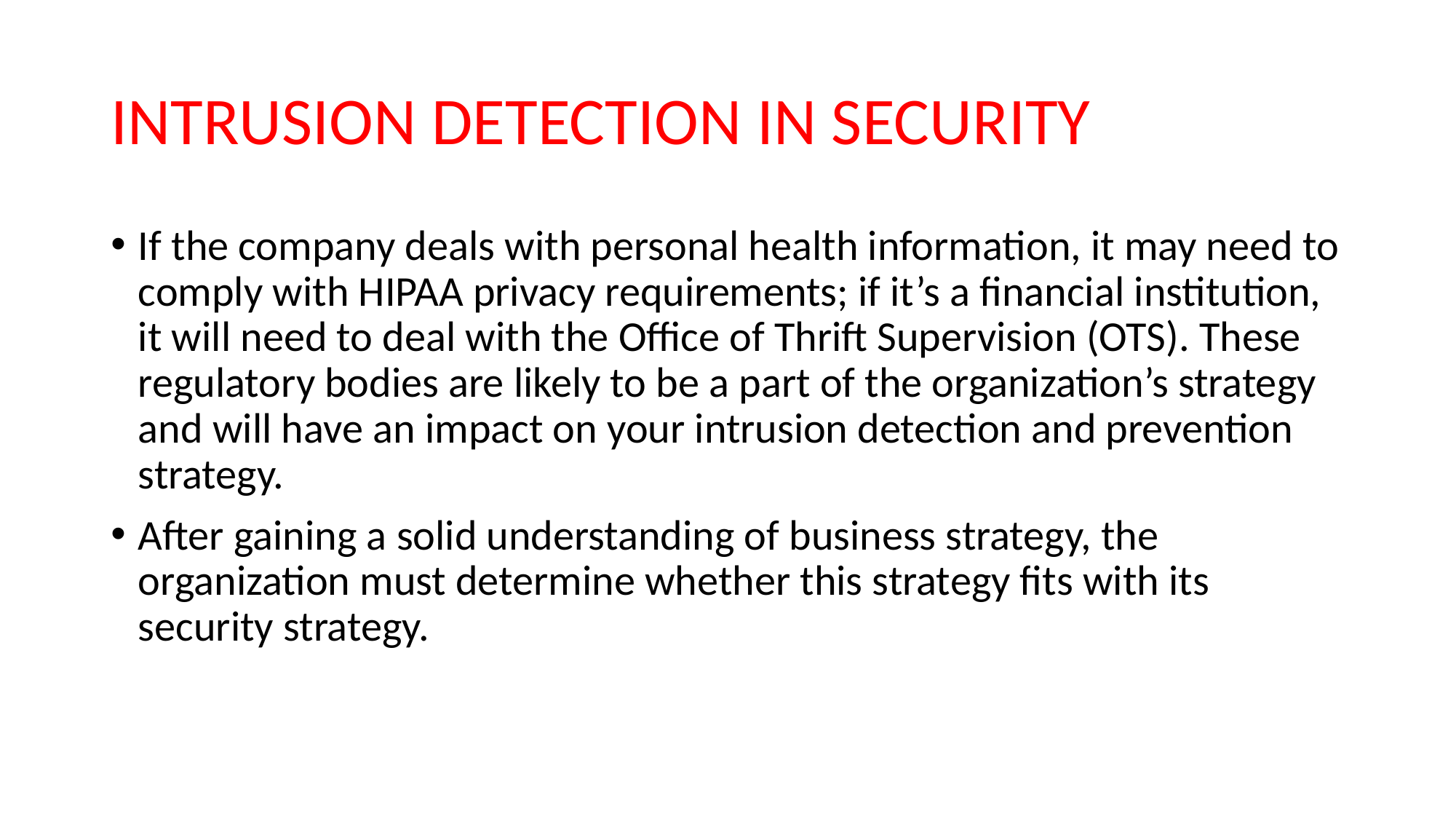

# INTRUSION DETECTION IN SECURITY
If the company deals with personal health information, it may need to comply with HIPAA privacy requirements; if it’s a financial institution, it will need to deal with the Office of Thrift Supervision (OTS). These regulatory bodies are likely to be a part of the organization’s strategy and will have an impact on your intrusion detection and prevention strategy.
After gaining a solid understanding of business strategy, the organization must determine whether this strategy fits with its security strategy.